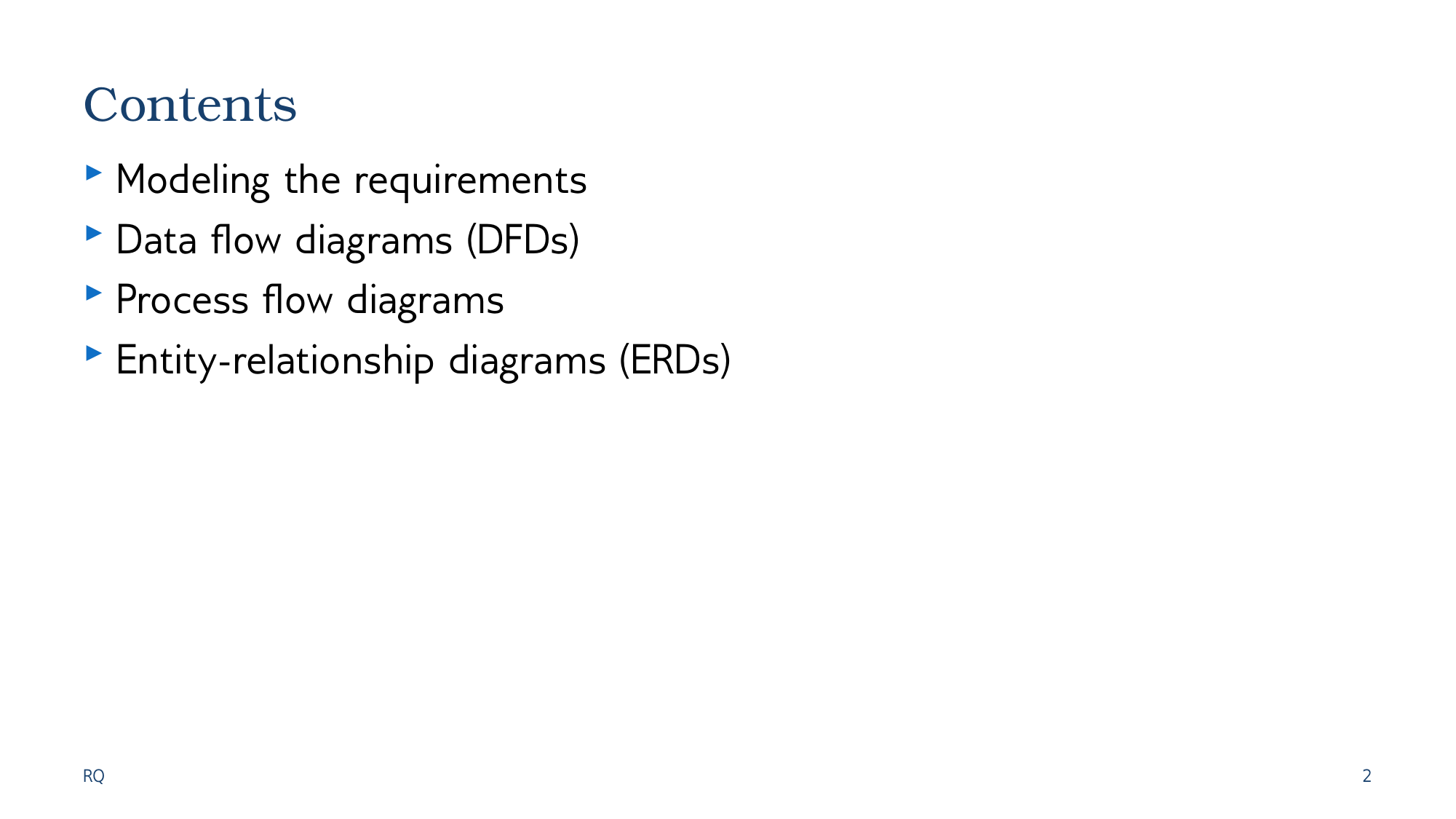

# Contents
Modeling the requirements
Data flow diagrams (DFDs)
Process flow diagrams
Entity-relationship diagrams (ERDs)

RQ
2